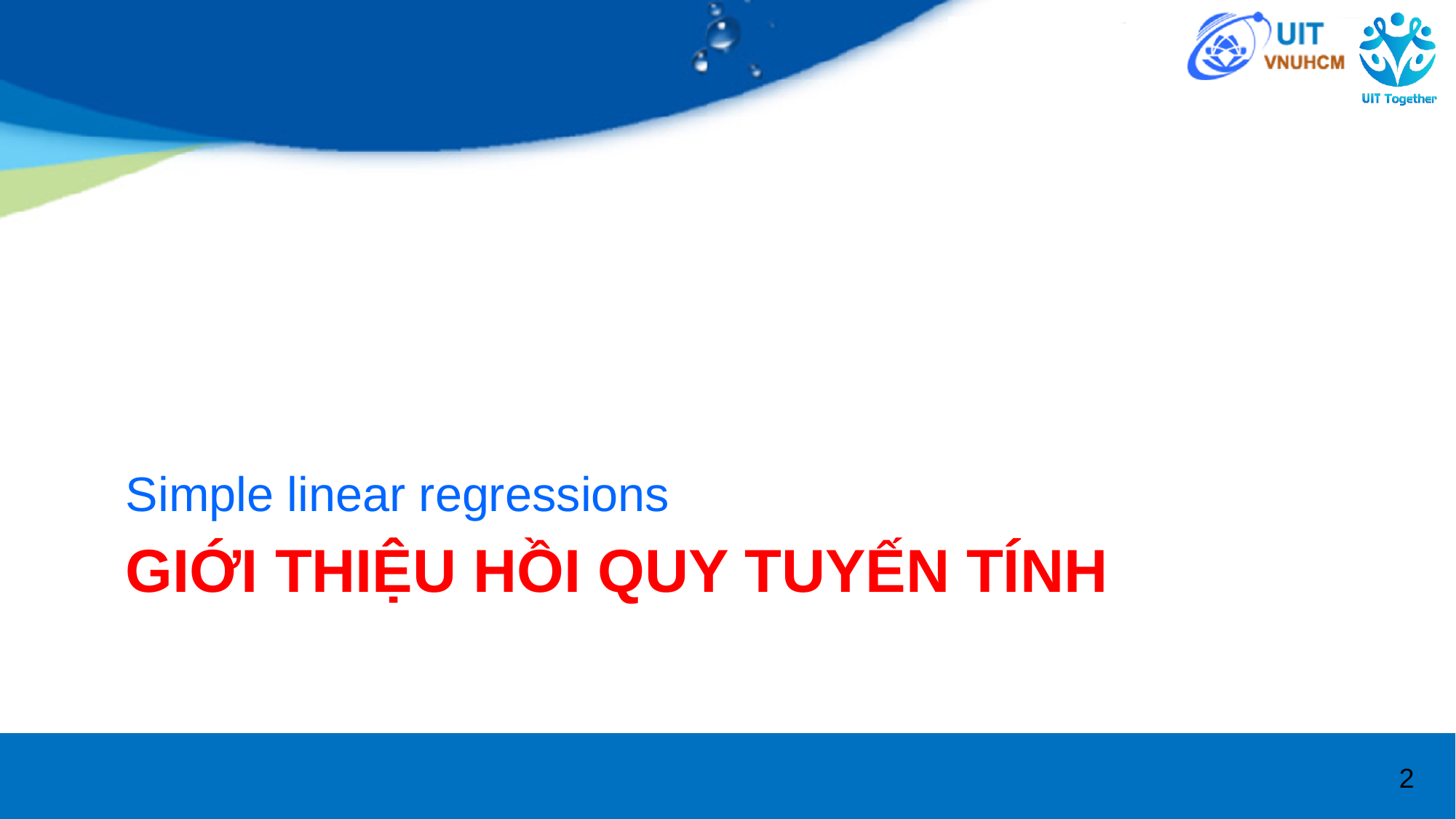

Simple linear regressions
# GIỚI THIỆU HỒI QUY TUYẾN TÍNH